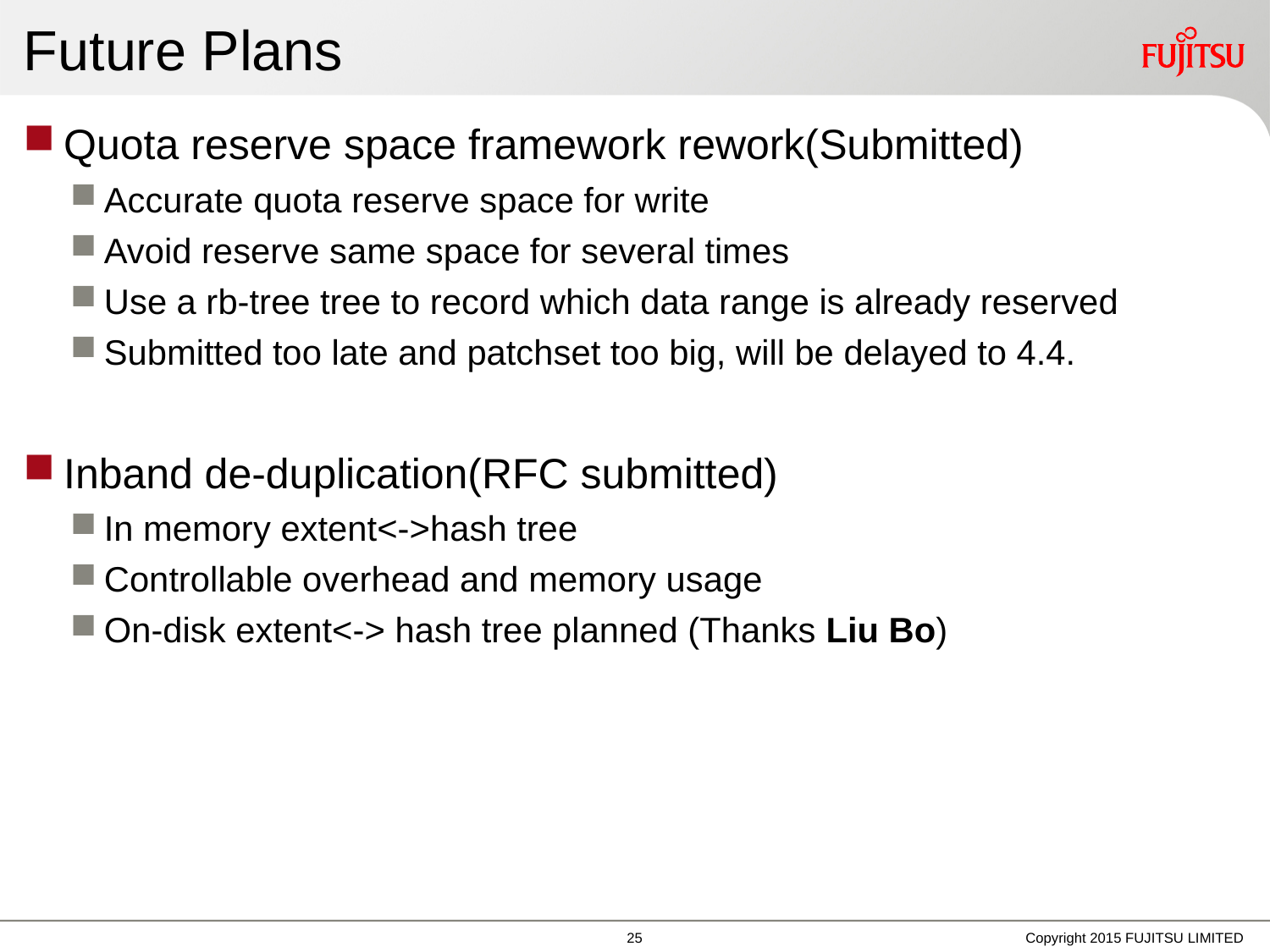

# Future Plans
Quota reserve space framework rework(Submitted)
Accurate quota reserve space for write
Avoid reserve same space for several times
Use a rb-tree tree to record which data range is already reserved
Submitted too late and patchset too big, will be delayed to 4.4.

Inband de-duplication(RFC submitted)
In memory extent<->hash tree
Controllable overhead and memory usage
On-disk extent<-> hash tree planned (Thanks Liu Bo)

25
Copyright 2015 FUJITSU LIMITED